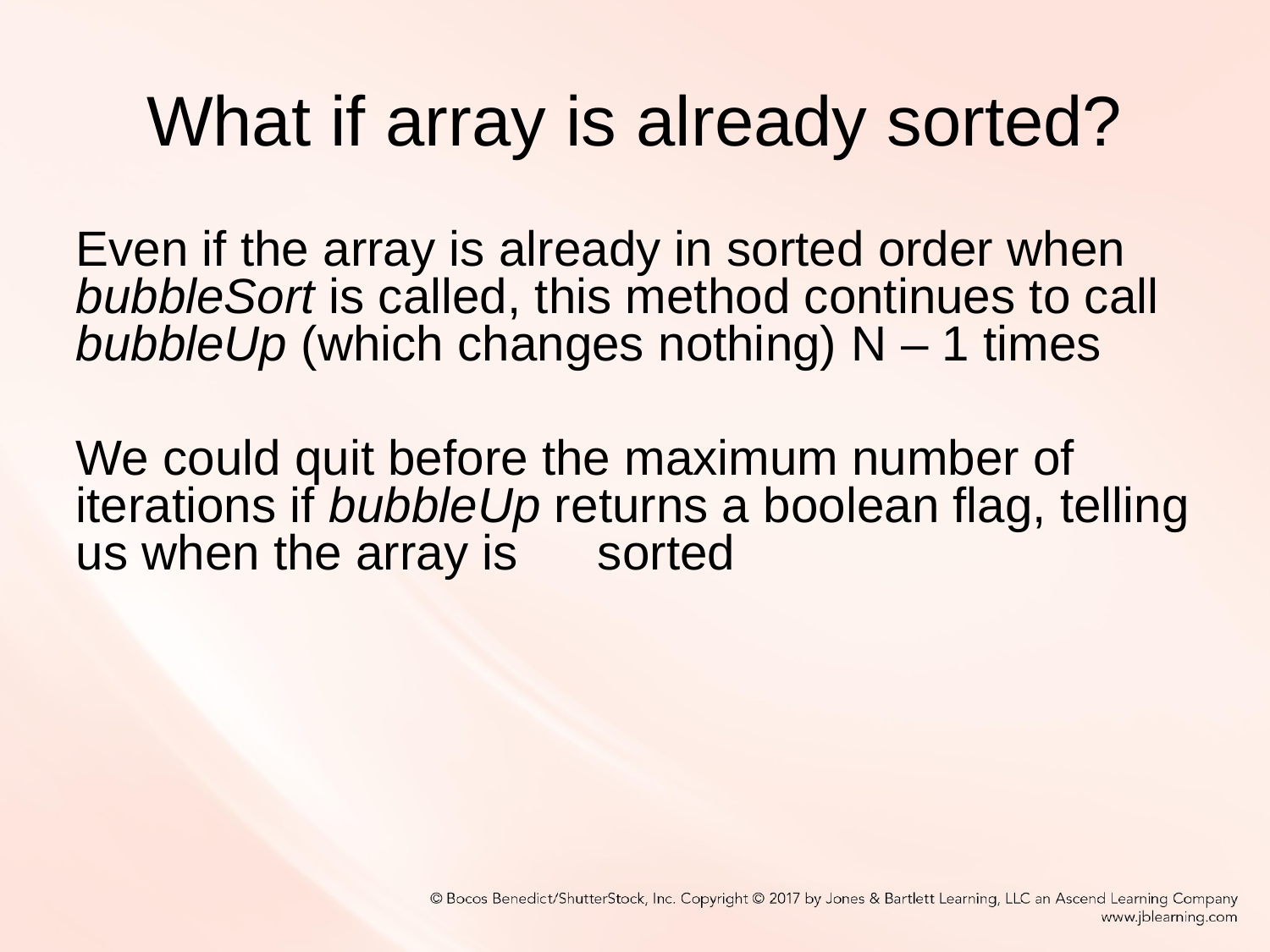

What if array is already sorted?
Even if the array is already in sorted order when bubbleSort is called, this method continues to call bubbleUp (which changes nothing)	 N – 1 times

We could quit before the maximum number of iterations if bubbleUp returns a boolean flag, telling us when the array is	 sorted